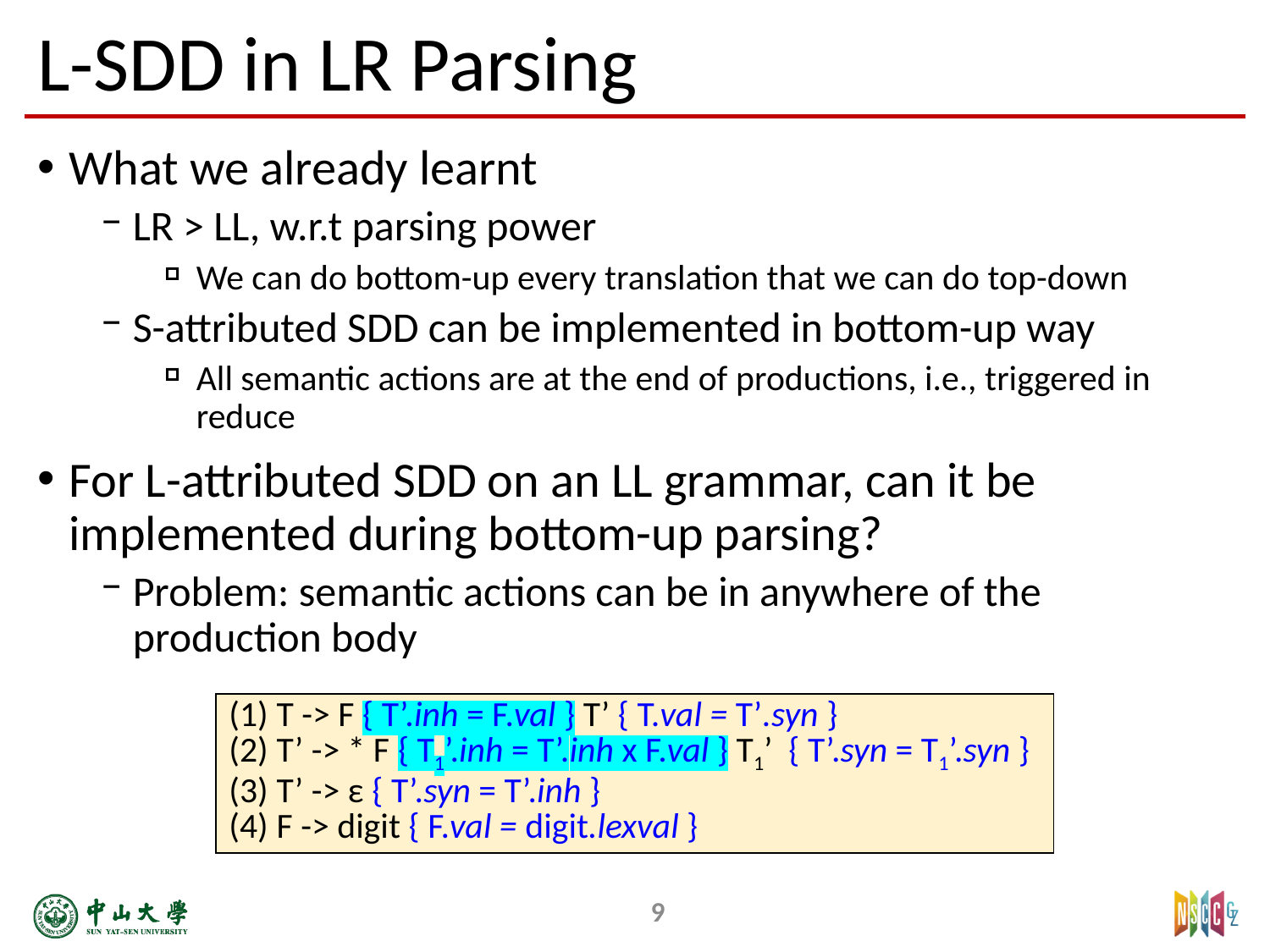

# L-SDD in LR Parsing
What we already learnt
LR > LL, w.r.t parsing power
We can do bottom-up every translation that we can do top-down
S-attributed SDD can be implemented in bottom-up way
All semantic actions are at the end of productions, i.e., triggered in reduce
For L-attributed SDD on an LL grammar, can it be implemented during bottom-up parsing?
Problem: semantic actions can be in anywhere of the production body
| T -> F { T’.inh = F.val } T’ { T.val = T’.syn } T’ -> \* F { T1’.inh = T’.inh x F.val } T1’ { T’.syn = T1’.syn } T’ -> ε { T’.syn = T’.inh } F -> digit { F.val = digit.lexval } |
| --- |
9